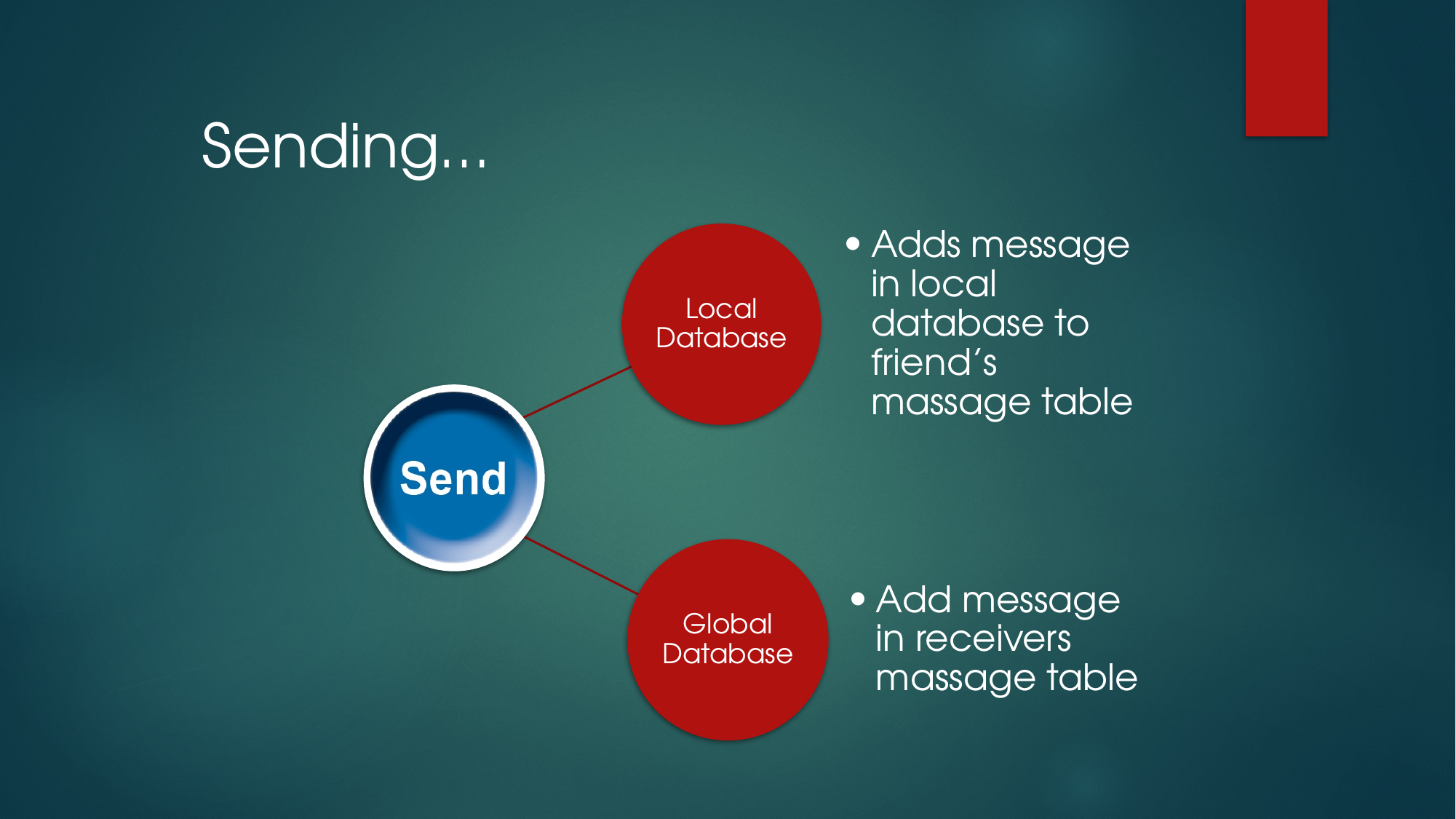

Sending…

Adds message in local database to friend’s massage table
Local Database

Add message in receivers massage table

Global Database